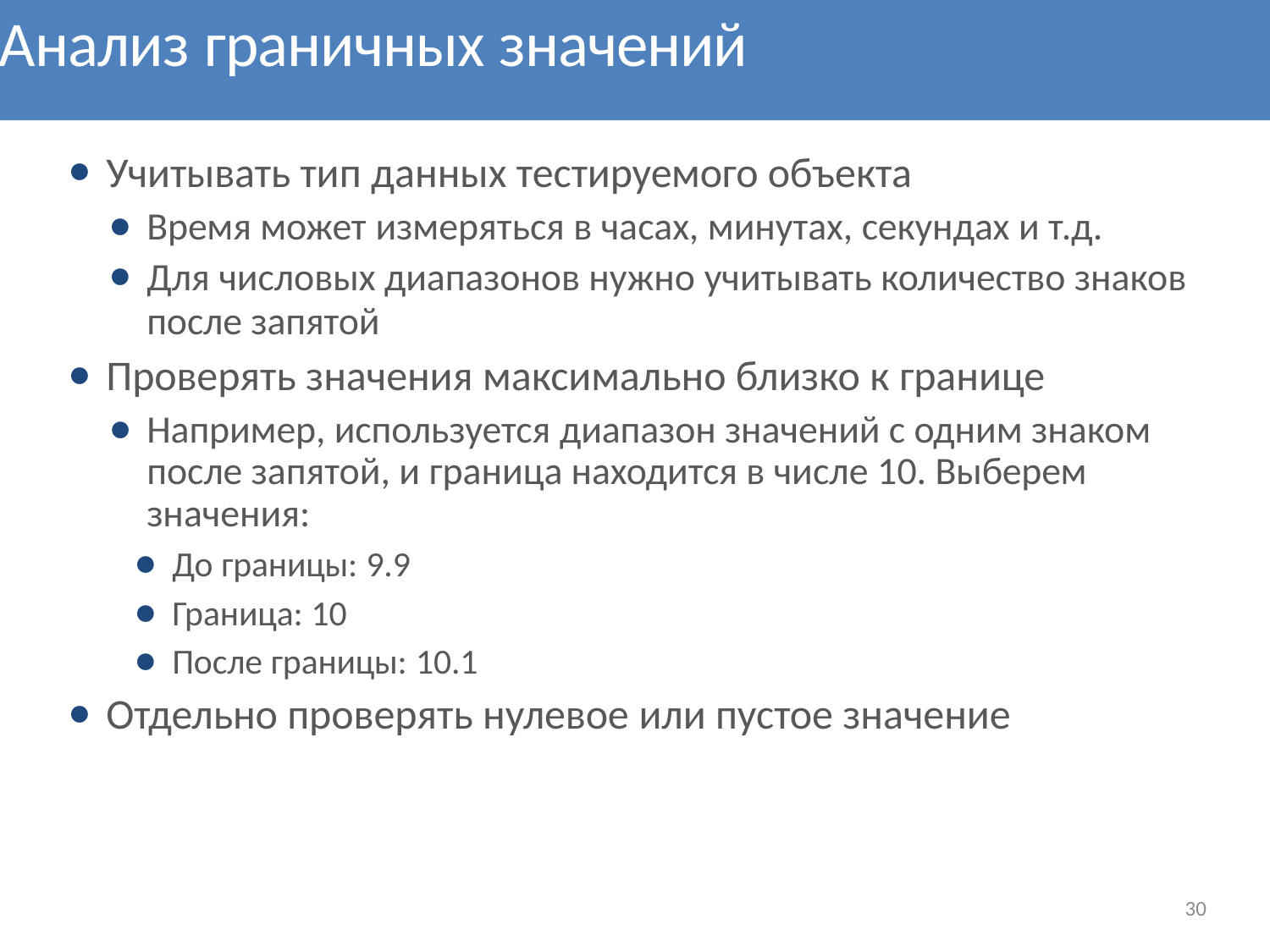

# Анализ граничных значений
Учитывать тип данных тестируемого объекта
Время может измеряться в часах, минутах, секундах и т.д.
Для числовых диапазонов нужно учитывать количество знаков
после запятой
Проверять значения максимально близко к границе
Например, используется диапазон значений с одним знаком  после запятой, и граница находится в числе 10. Выберем  значения:
До границы: 9.9
Граница: 10
После границы: 10.1
Отдельно проверять нулевое или пустое значение
30